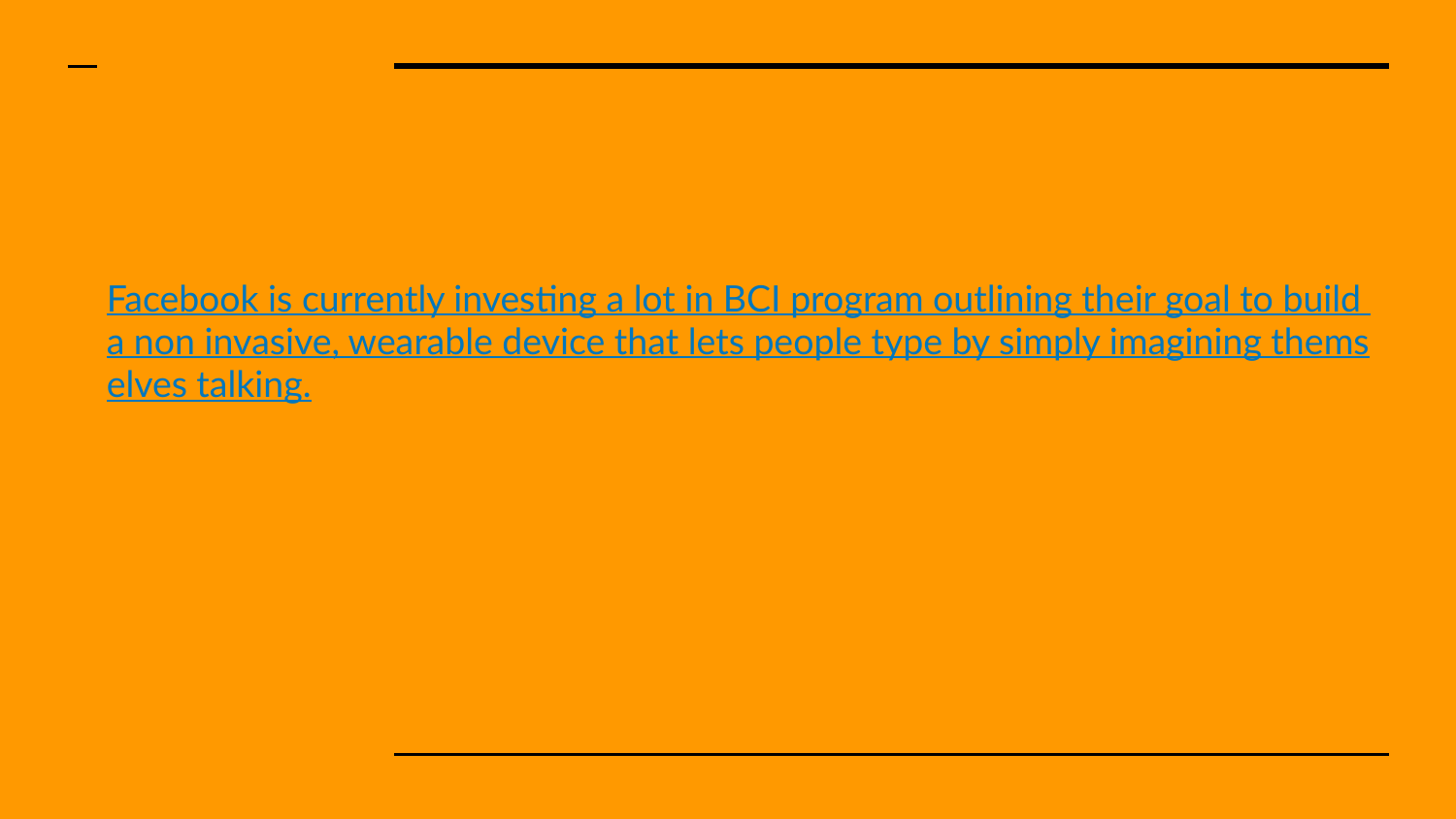

Facebook is currently investing a lot in BCI program outlining their goal to build a non invasive, wearable device that lets people type by simply imagining themselves talking.